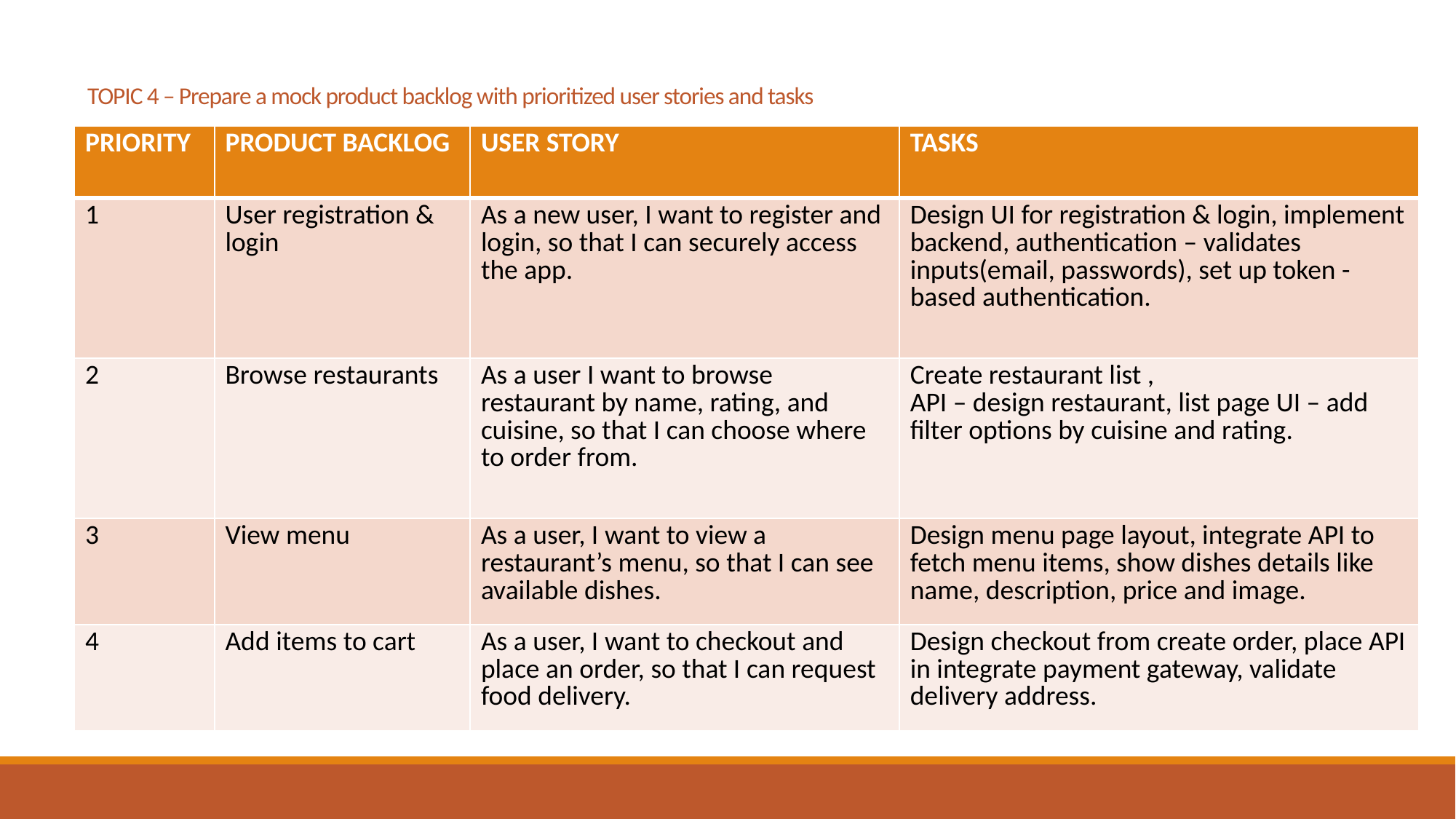

# TOPIC 4 – Prepare a mock product backlog with prioritized user stories and tasks
| PRIORITY | PRODUCT BACKLOG | USER STORY | TASKS |
| --- | --- | --- | --- |
| 1 | User registration & login | As a new user, I want to register and login, so that I can securely access the app. | Design UI for registration & login, implement backend, authentication – validates inputs(email, passwords), set up token -based authentication. |
| 2 | Browse restaurants | As a user I want to browse restaurant by name, rating, and cuisine, so that I can choose where to order from. | Create restaurant list , API – design restaurant, list page UI – add filter options by cuisine and rating. |
| 3 | View menu | As a user, I want to view a restaurant’s menu, so that I can see available dishes. | Design menu page layout, integrate API to fetch menu items, show dishes details like name, description, price and image. |
| 4 | Add items to cart | As a user, I want to checkout and place an order, so that I can request food delivery. | Design checkout from create order, place API in integrate payment gateway, validate delivery address. |